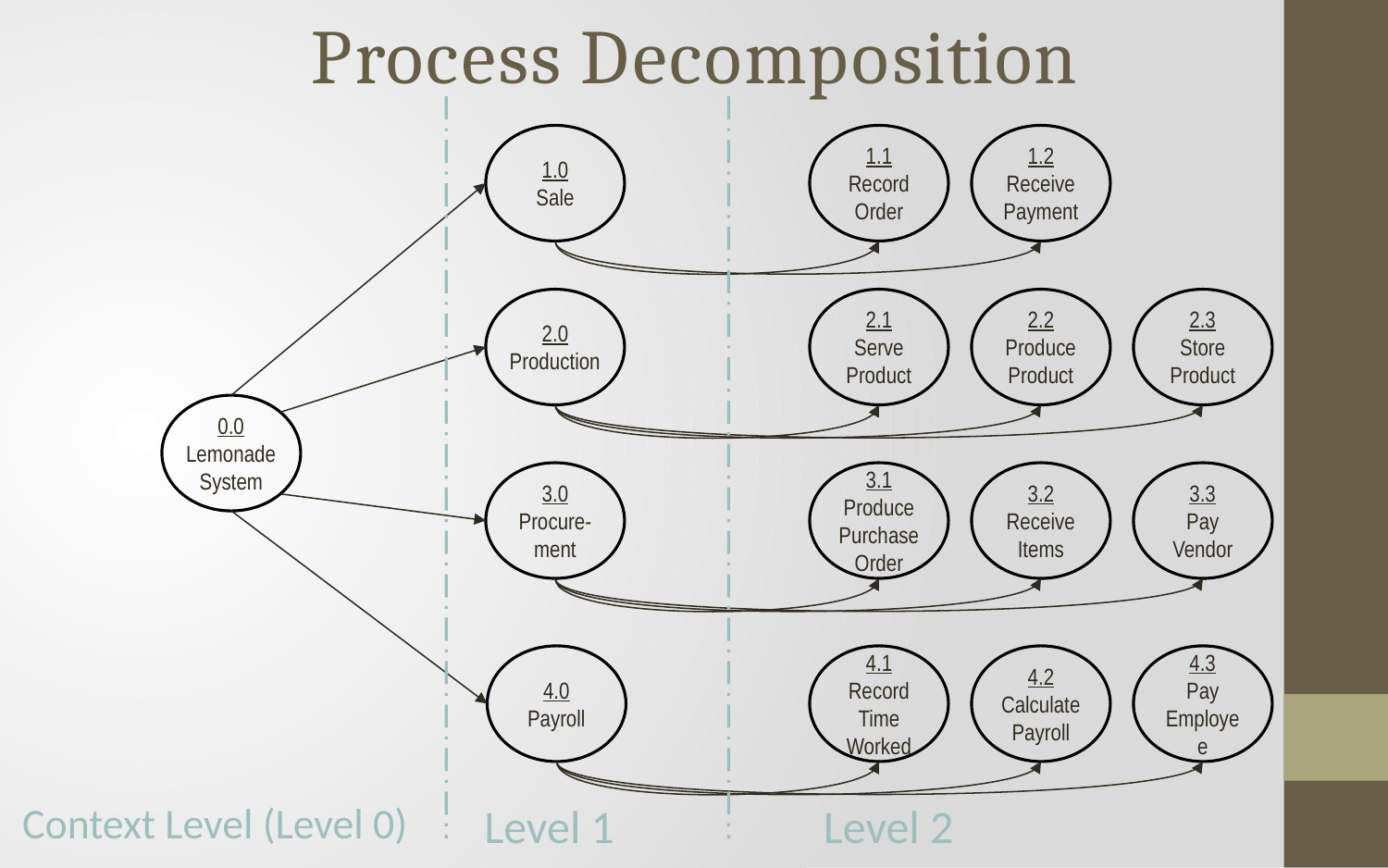

Process Decomposition

1.0
Sale
1.1
Record Order
1.2
Receive Payment
2.0
Production
2.1
Serve Product
2.2
Produce Product
2.3
Store
Product
0.0
Lemonade System
3.0
Procure-ment
3.1
Produce Purchase Order
3.2
Receive Items
3.3
Pay Vendor
4.0
Payroll
4.1
Record Time Worked
4.2
Calculate Payroll
4.3
Pay Employee
Context Level (Level 0)
Level 1
Level 2